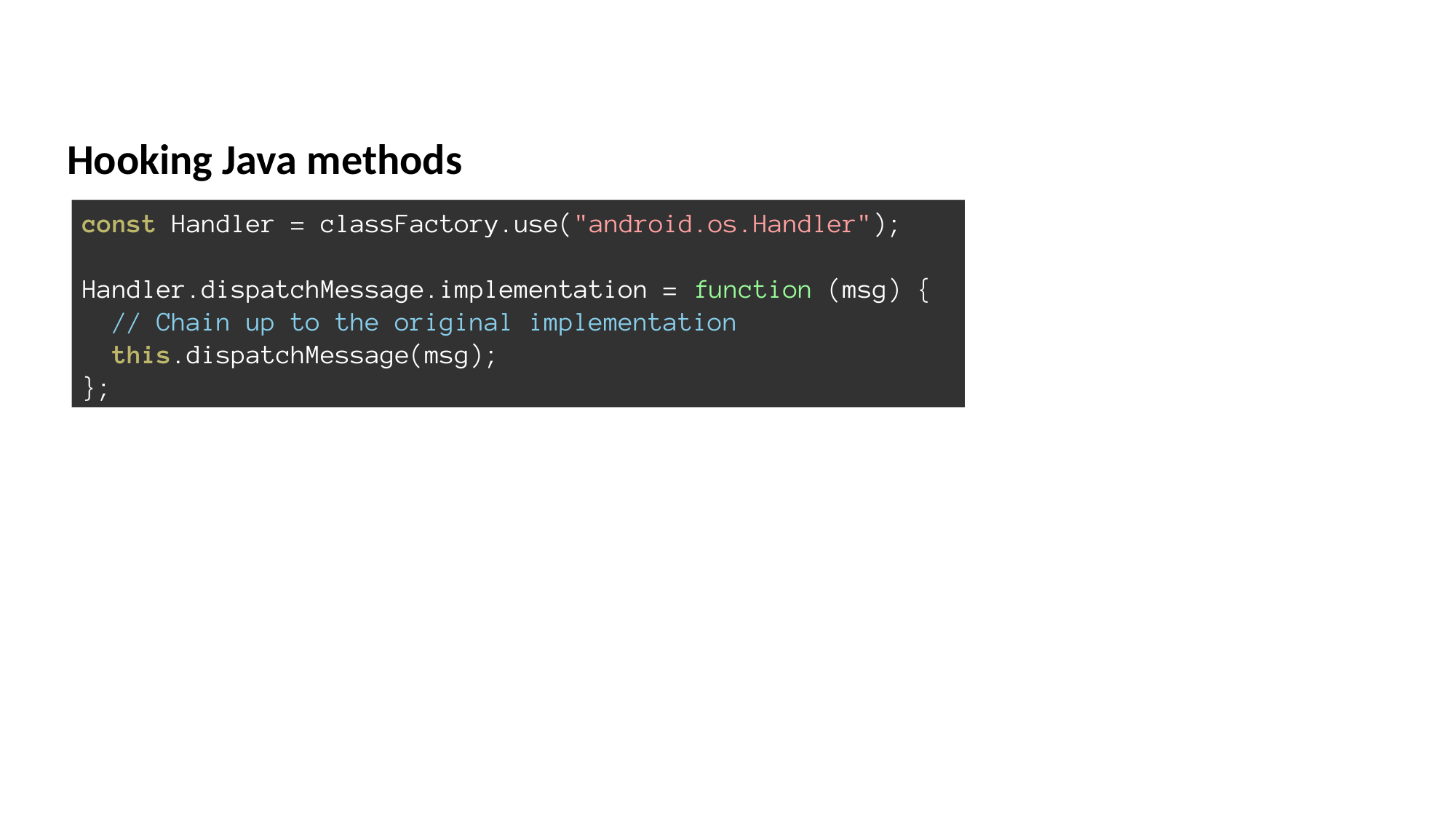

Hooking Java methods

const Handler = classFactory.use("android.os.Handler");

Handler.dispatchMessage.implementation = function (msg) {
  // Chain up to the original implementation
  this.dispatchMessage(msg);
};